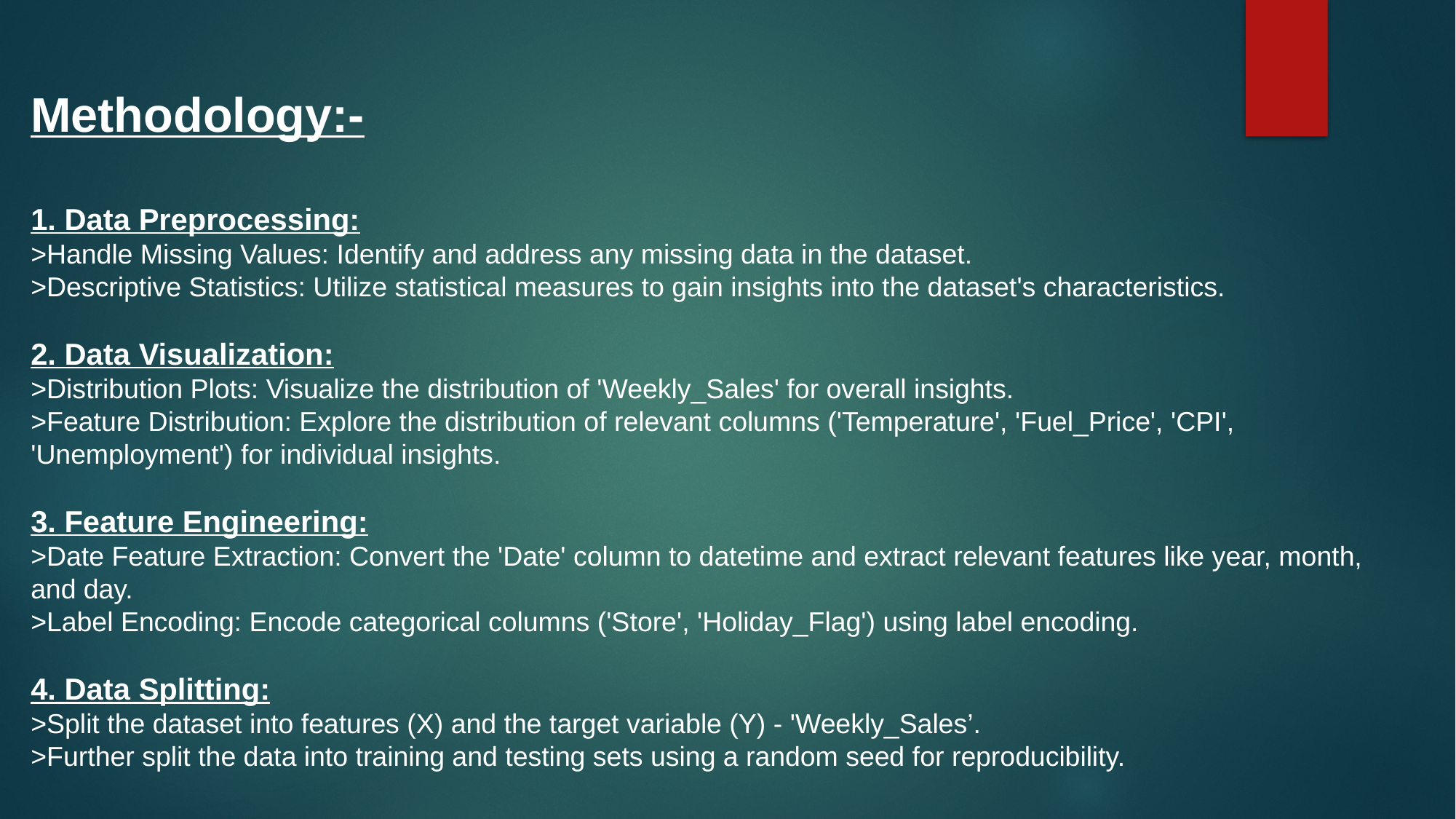

Methodology:-

1. Data Preprocessing:
>Handle Missing Values: Identify and address any missing data in the dataset.
>Descriptive Statistics: Utilize statistical measures to gain insights into the dataset's characteristics.

2. Data Visualization:
>Distribution Plots: Visualize the distribution of 'Weekly_Sales' for overall insights.
>Feature Distribution: Explore the distribution of relevant columns ('Temperature', 'Fuel_Price', 'CPI', 'Unemployment') for individual insights.

3. Feature Engineering:
>Date Feature Extraction: Convert the 'Date' column to datetime and extract relevant features like year, month, and day.
>Label Encoding: Encode categorical columns ('Store', 'Holiday_Flag') using label encoding.

4. Data Splitting:
>Split the dataset into features (X) and the target variable (Y) - 'Weekly_Sales’.
>Further split the data into training and testing sets using a random seed for reproducibility.